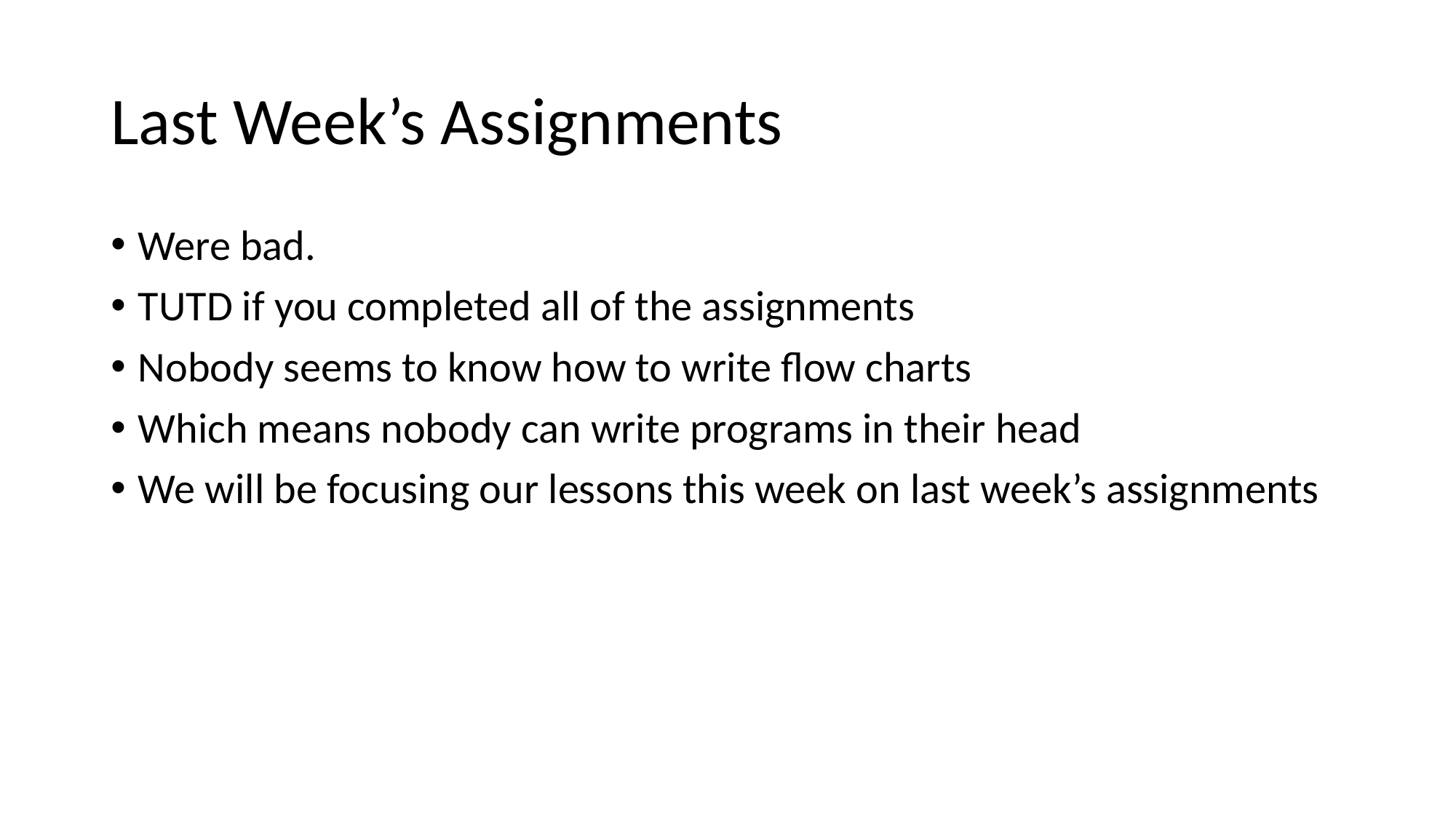

# Last Week’s Assignments
Were bad.
TUTD if you completed all of the assignments
Nobody seems to know how to write flow charts
Which means nobody can write programs in their head
We will be focusing our lessons this week on last week’s assignments